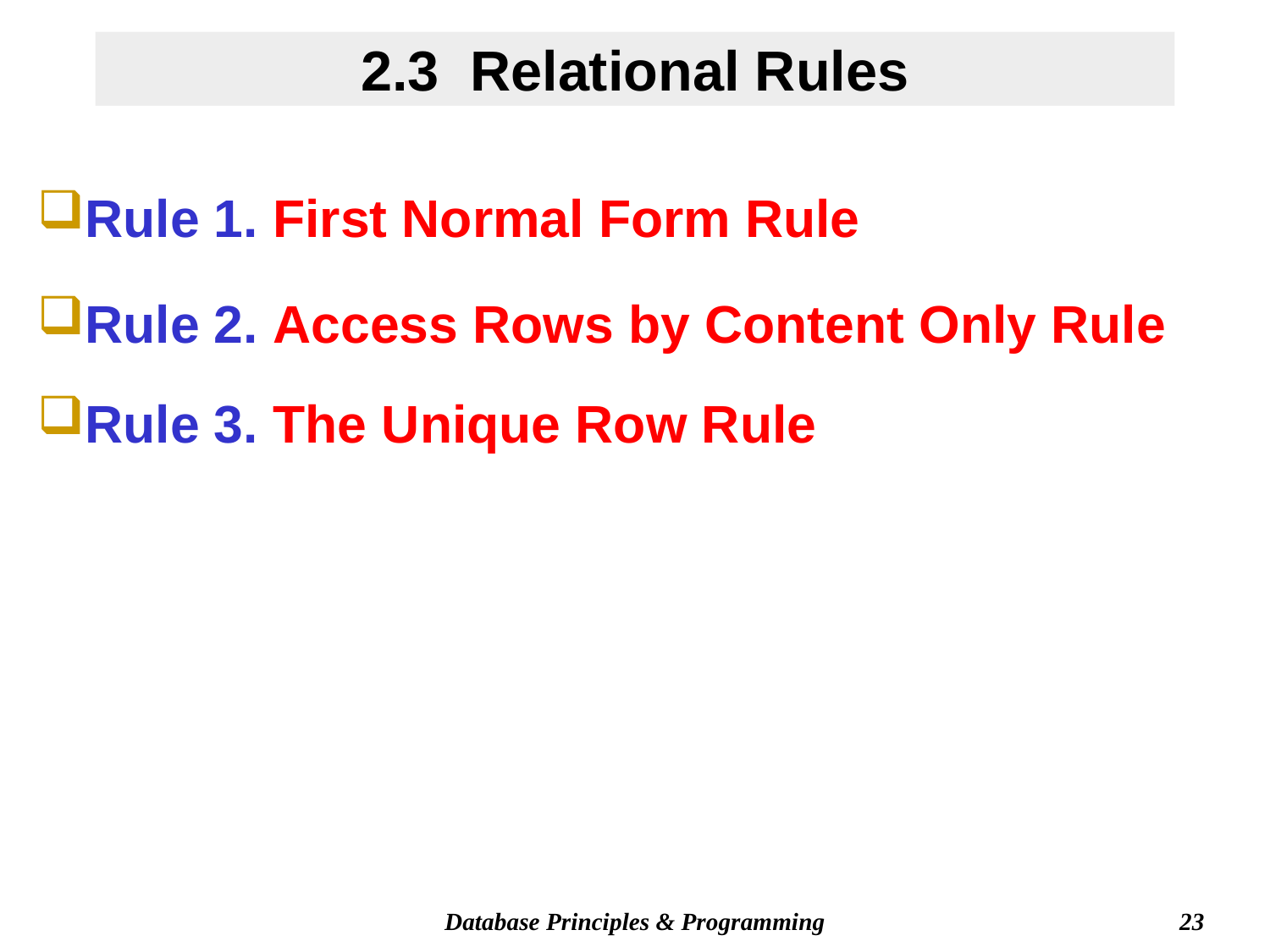

# 2.3  Relational Rules
Rule 1. First Normal Form Rule
Rule 2. Access Rows by Content Only Rule
Rule 3. The Unique Row Rule

Database Principles & Programming
23